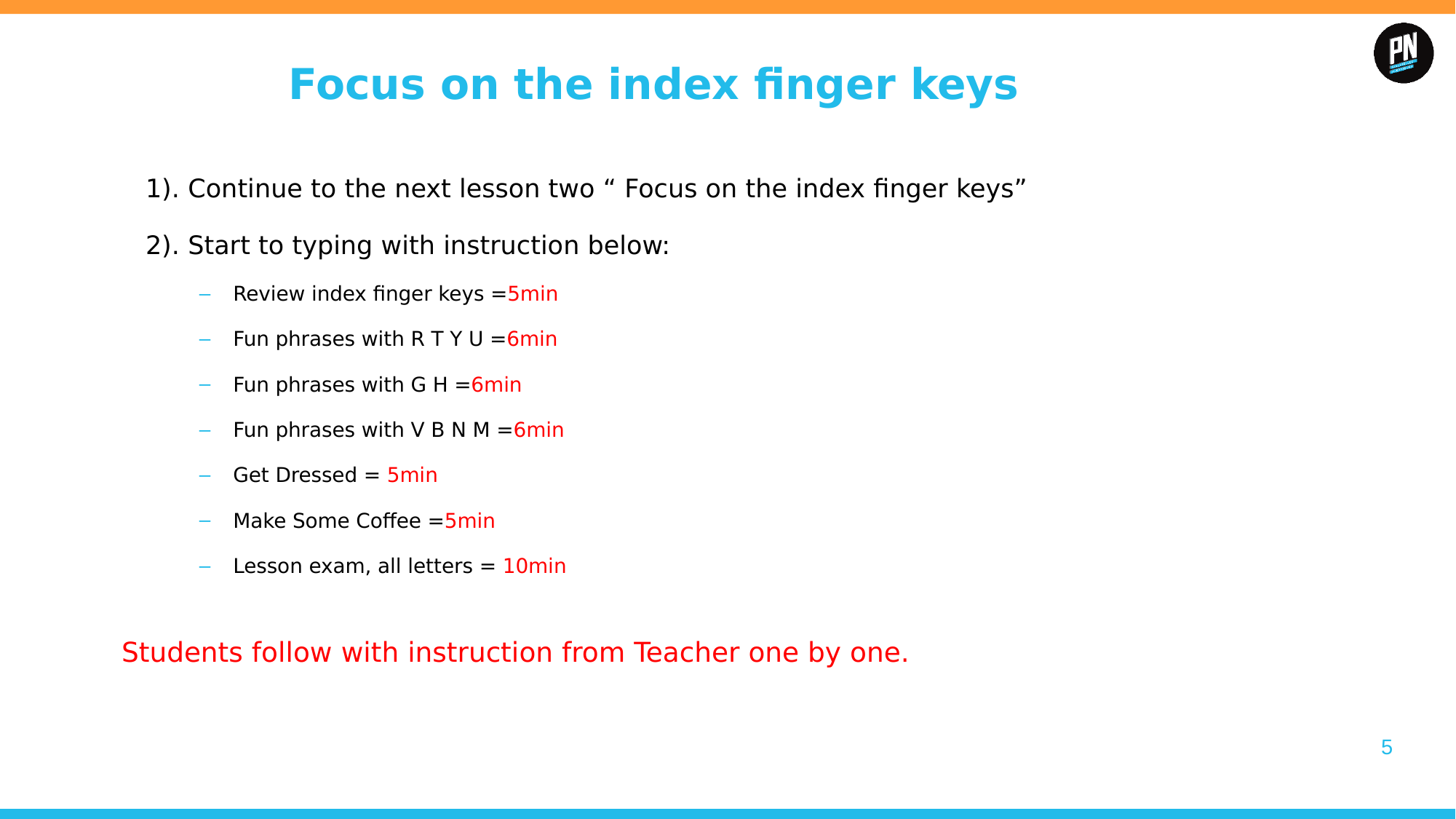

Focus on the index finger keys
1). Continue to the next lesson two “ Focus on the index finger keys”
2). Start to typing with instruction below:
Review index finger keys =5min
Fun phrases with R T Y U =6min
Fun phrases with G H =6min
Fun phrases with V B N M =6min
Get Dressed = 5min
Make Some Coffee =5min
Lesson exam, all letters = 10min

Students follow with instruction from Teacher one by one.